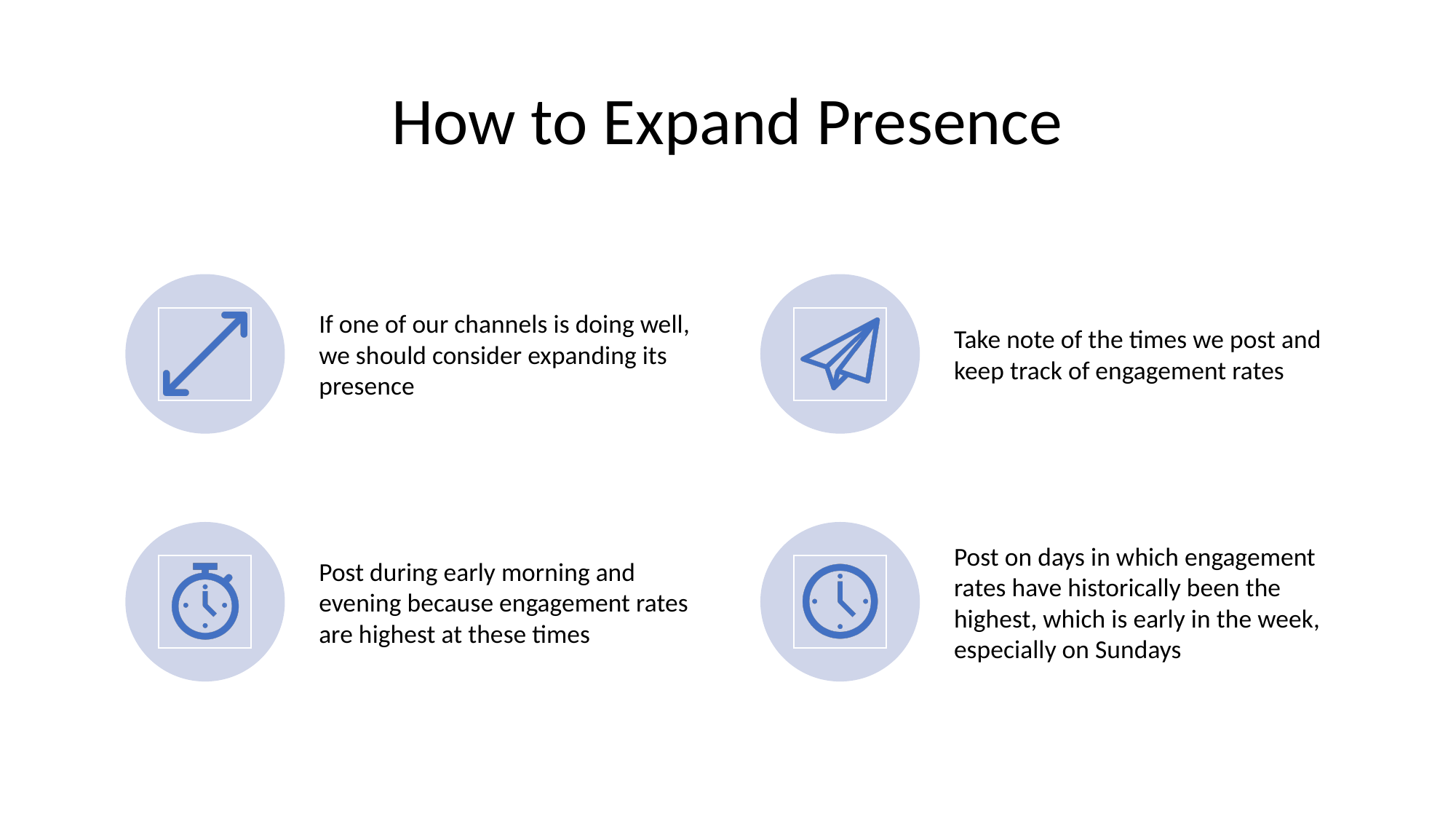

# How to Expand Presence
If one of our channels is doing well, we should consider expanding its presence
Take note of the times we post and keep track of engagement rates
Post during early morning and evening because engagement rates are highest at these times
Post on days in which engagement rates have historically been the highest, which is early in the week, especially on Sundays